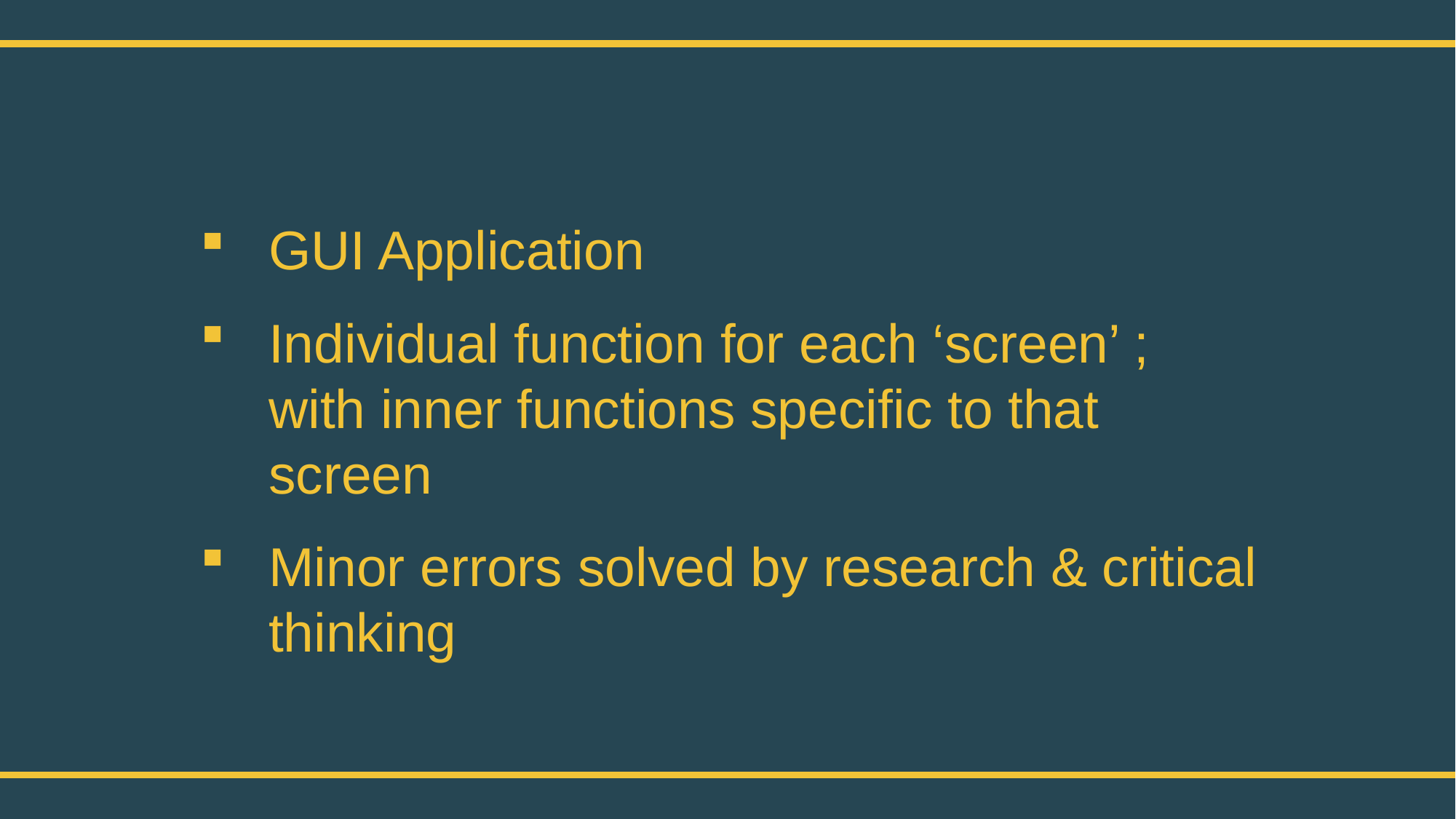

GUI Application
Individual function for each ‘screen’ ;    with inner functions specific to that screen
Minor errors solved by research & critical thinking